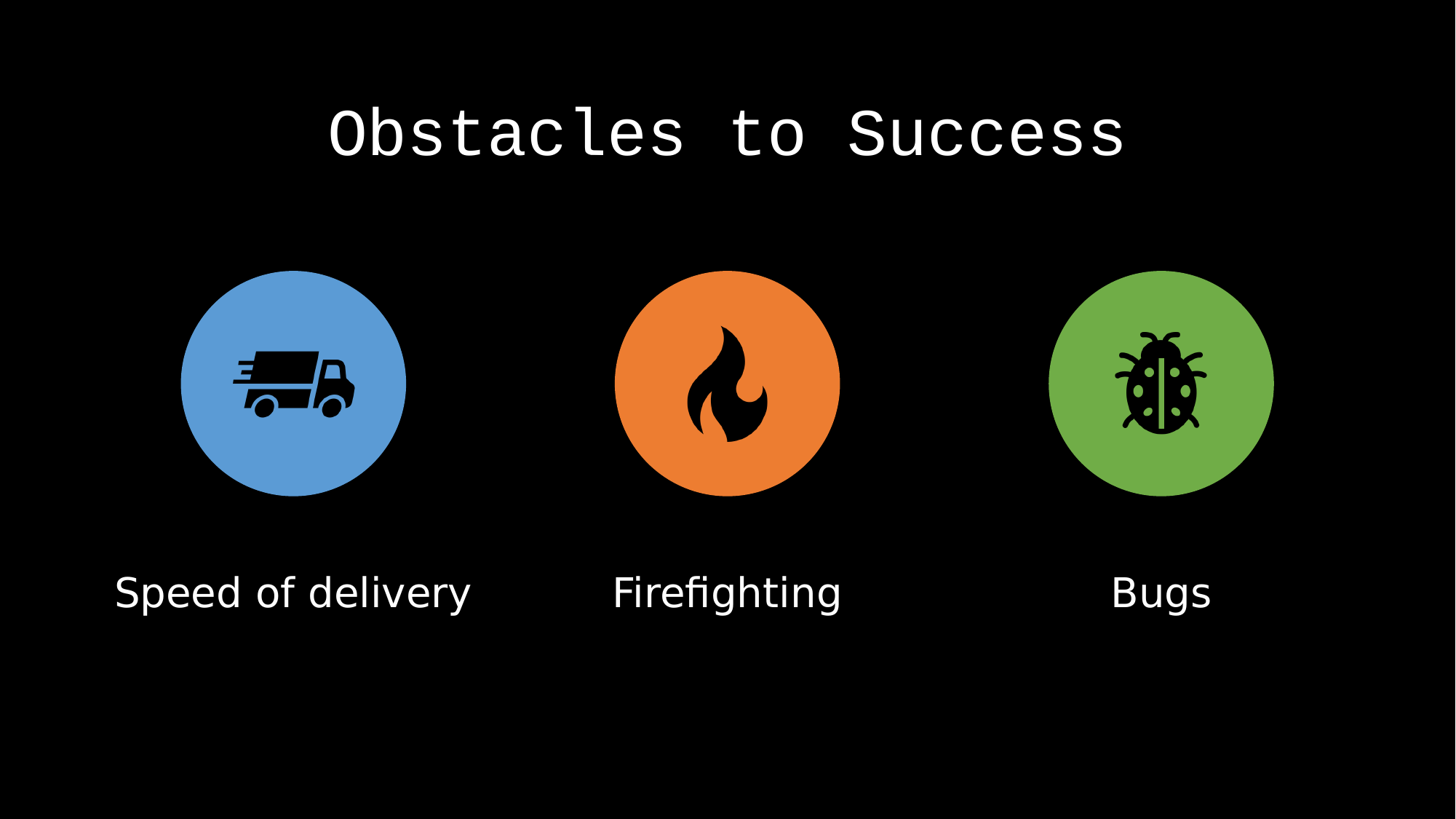

# Obstacles to Success
Speed of delivery
Firefighting
Bugs